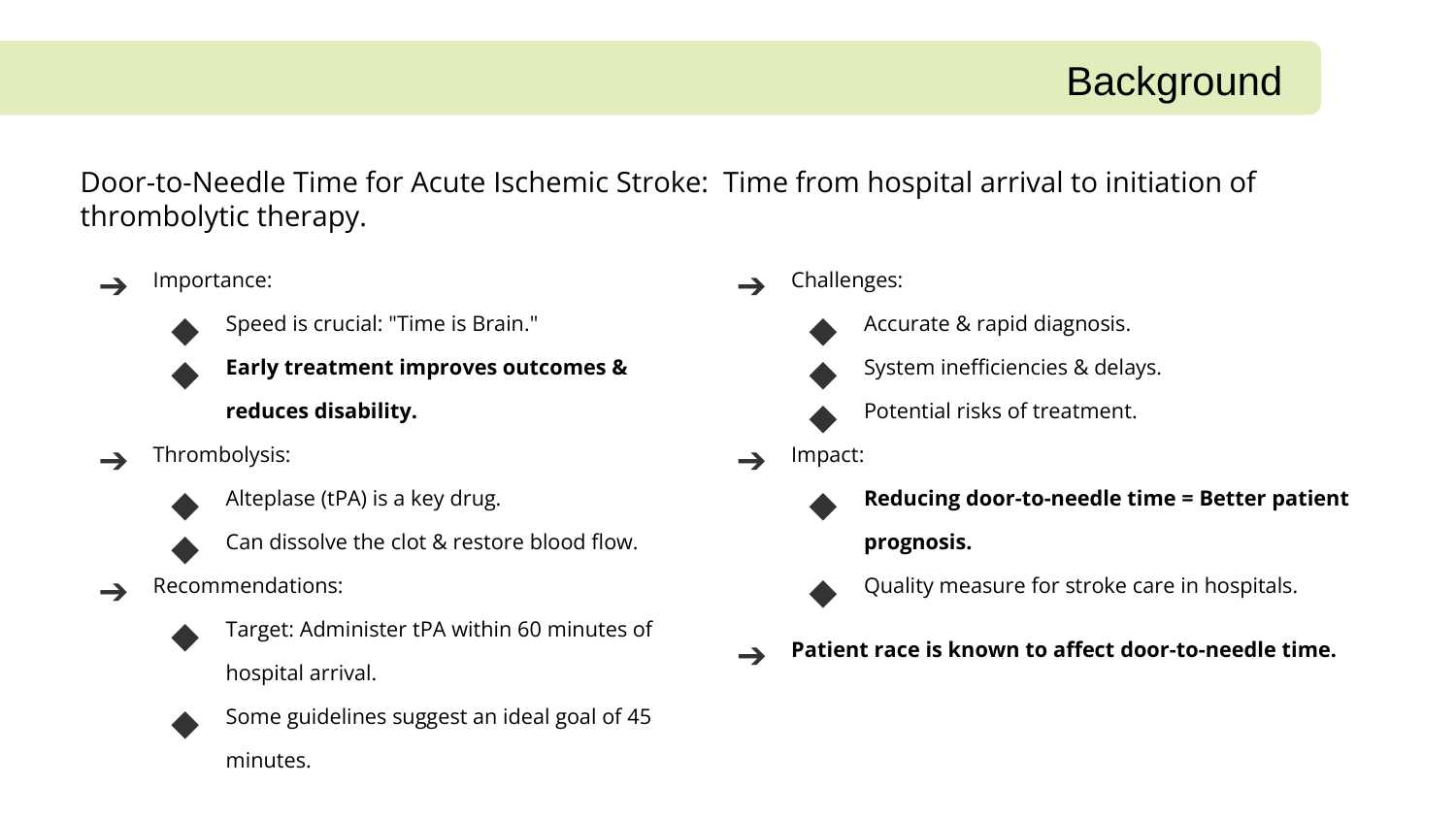

Background
Door-to-Needle Time for Acute Ischemic Stroke:  Time from hospital arrival to initiation of thrombolytic therapy.
Importance:
Speed is crucial: "Time is Brain."
Early treatment improves outcomes & reduces disability.
Thrombolysis:
Alteplase (tPA) is a key drug.
Can dissolve the clot & restore blood flow.
Recommendations:
Target: Administer tPA within 60 minutes of hospital arrival.
Some guidelines suggest an ideal goal of 45 minutes.
Challenges:
Accurate & rapid diagnosis.
System inefficiencies & delays.
Potential risks of treatment.
Impact:
Reducing door-to-needle time = Better patient prognosis.
Quality measure for stroke care in hospitals.
Patient race is known to affect door-to-needle time.